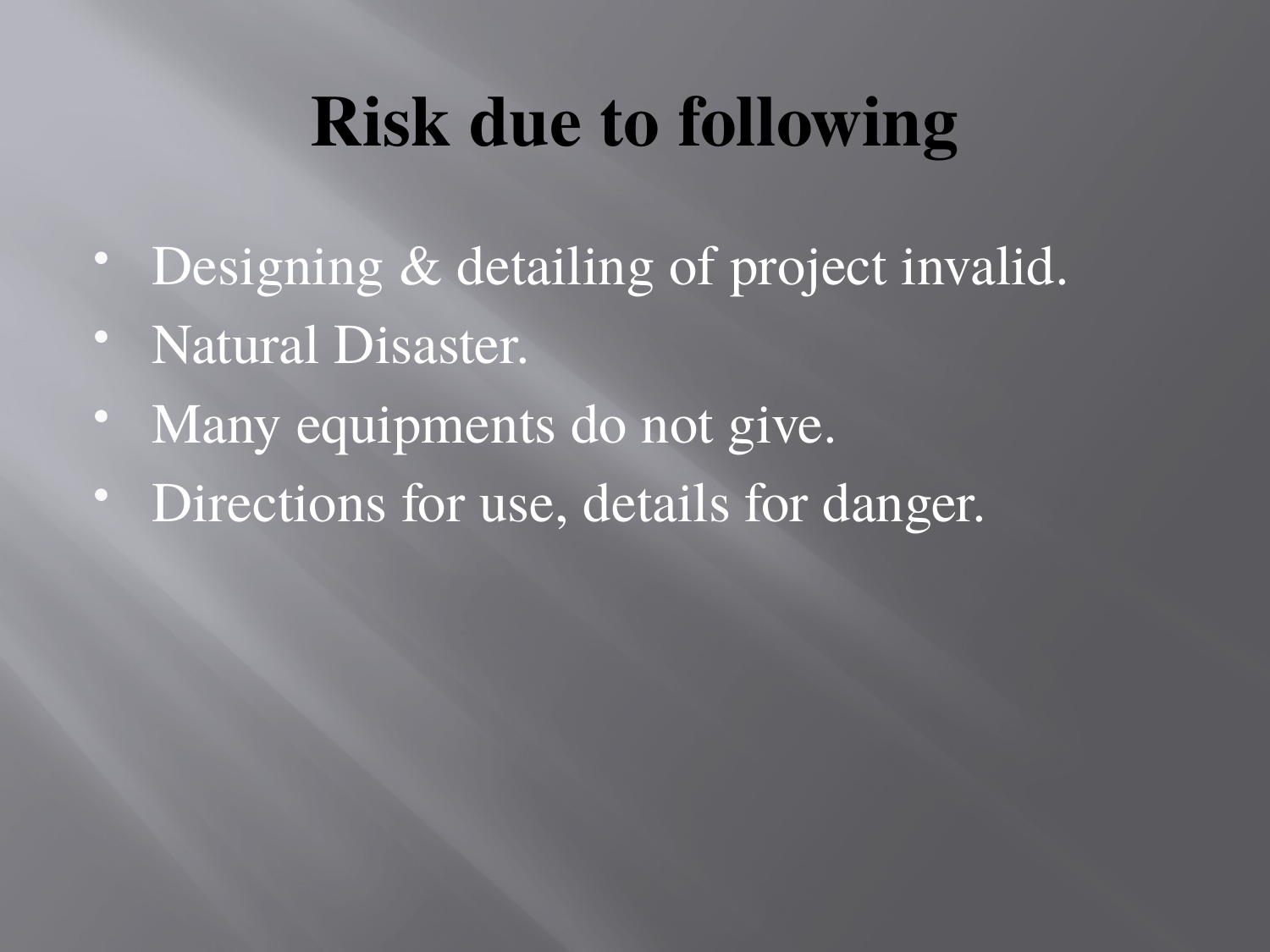

# Risk due to following
Designing & detailing of project invalid.
Natural Disaster.
Many equipments do not give.
Directions for use, details for danger.